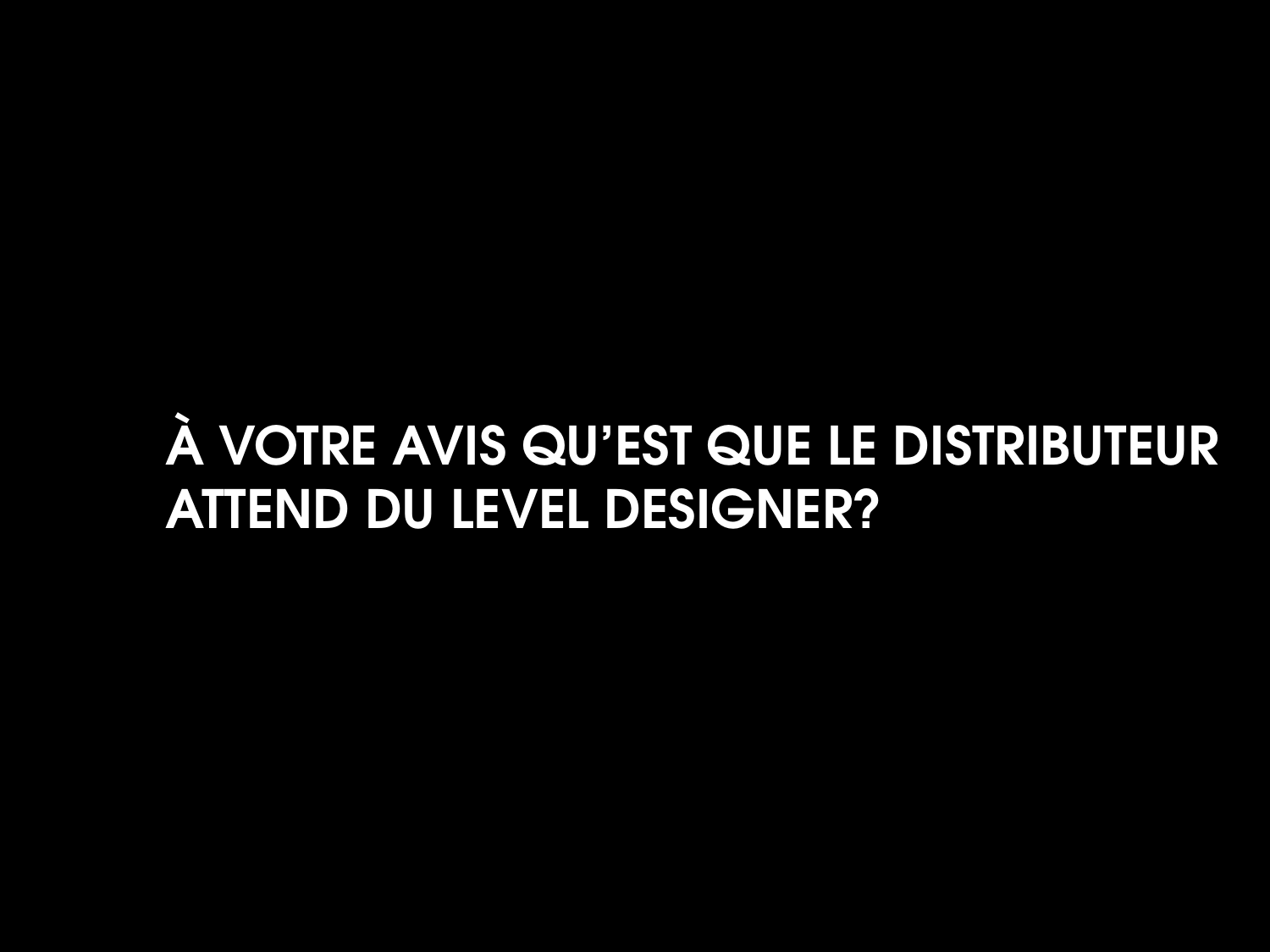

# À votre avis QU’EST QUE LE DISTRIBUTEUR ATTEND DU LEVEL DESIGNER?